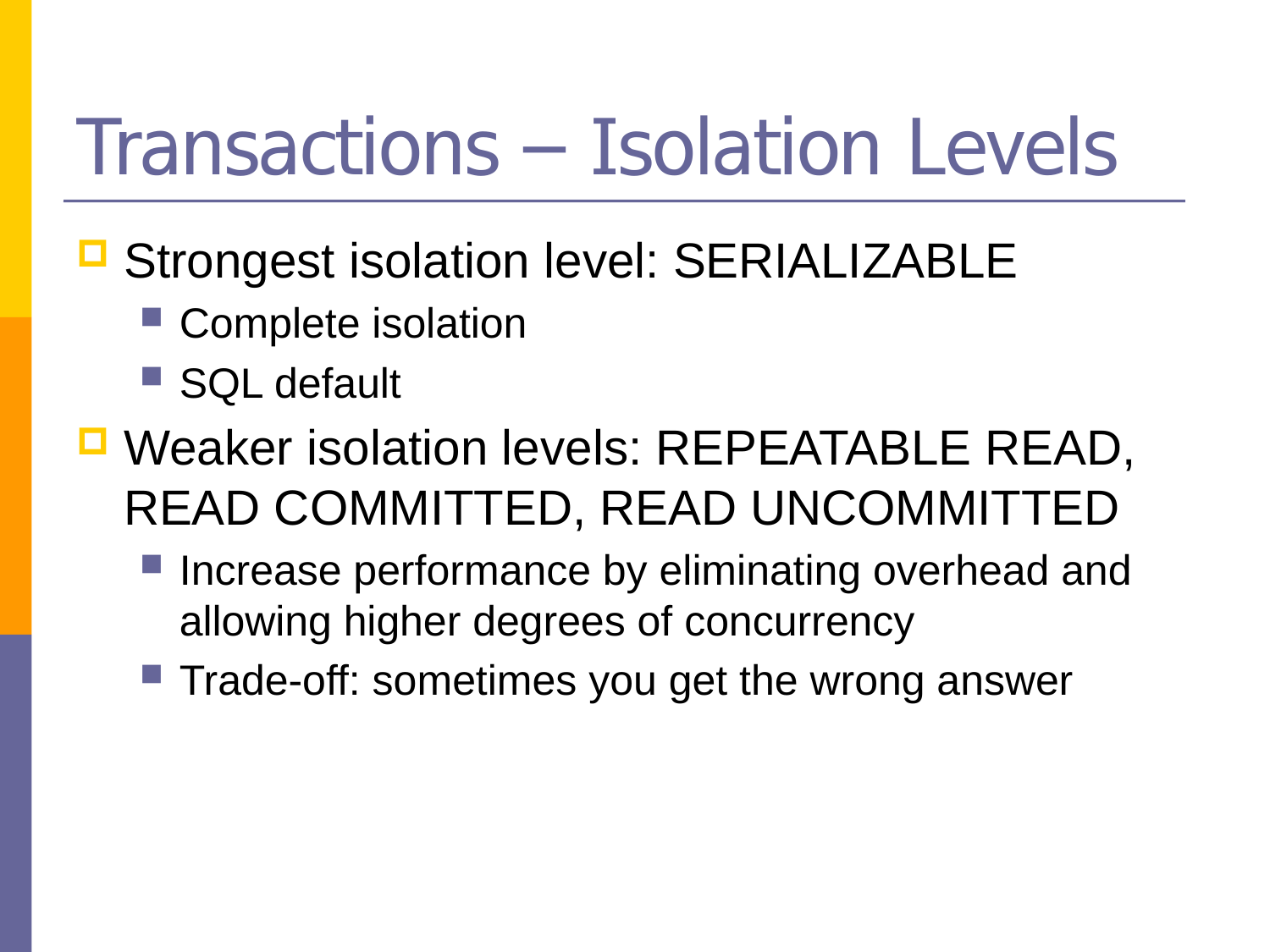

# Transactions – Isolation Levels
Strongest isolation level: SERIALIZABLE
Complete isolation
SQL default
Weaker isolation levels: REPEATABLE READ, READ COMMITTED, READ UNCOMMITTED
Increase performance by eliminating overhead and allowing higher degrees of concurrency
Trade-off: sometimes you get the wrong answer